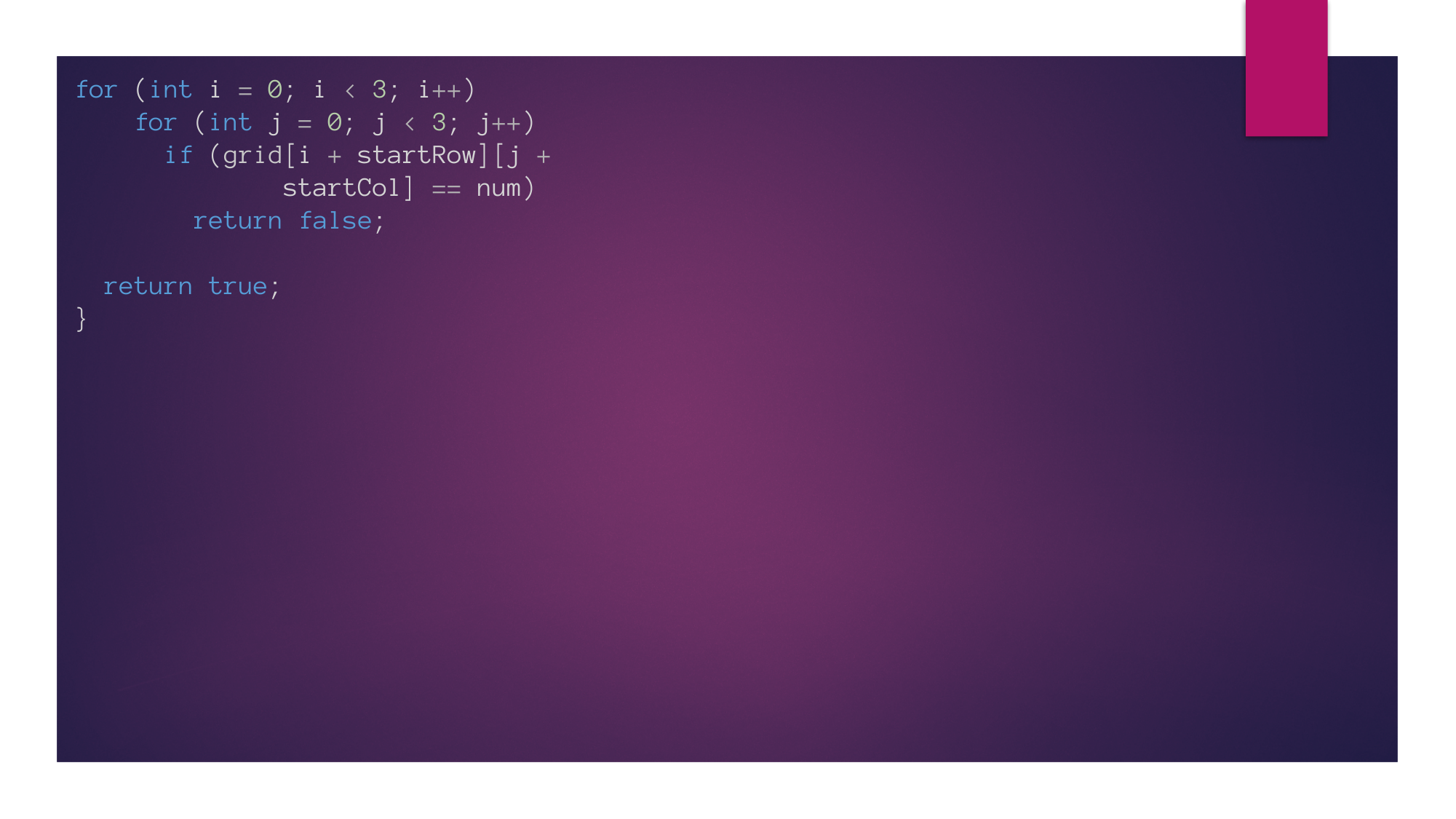

for (int i = 0; i < 3; i++)
    for (int j = 0; j < 3; j++)
      if (grid[i + startRow][j +
              startCol] == num)
        return false;
  return true;
}